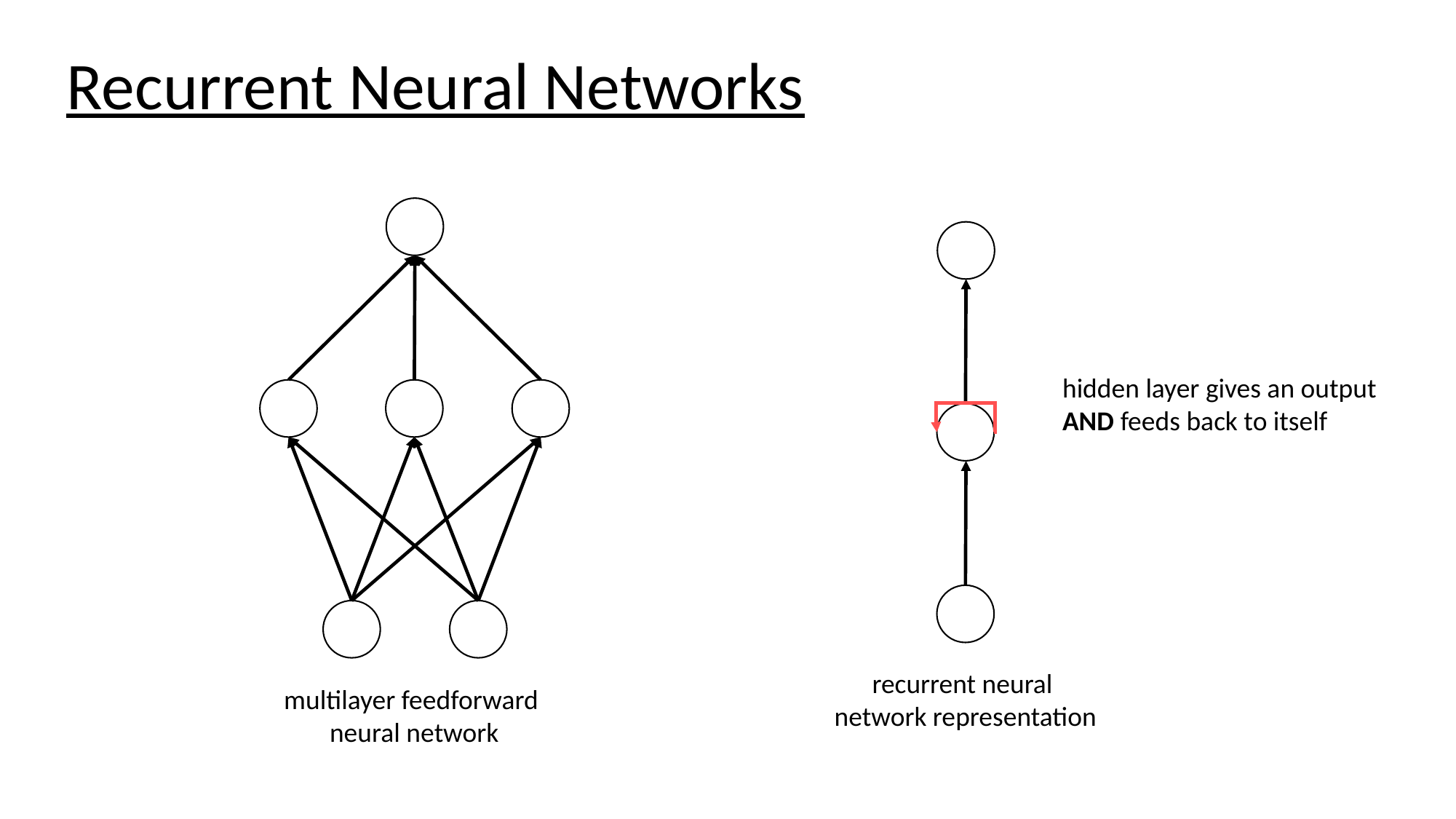

# Recurrent Neural Networks

hidden layer gives an output
AND feeds back to itself

recurrent neural
network representation
multilayer feedforward
neural network